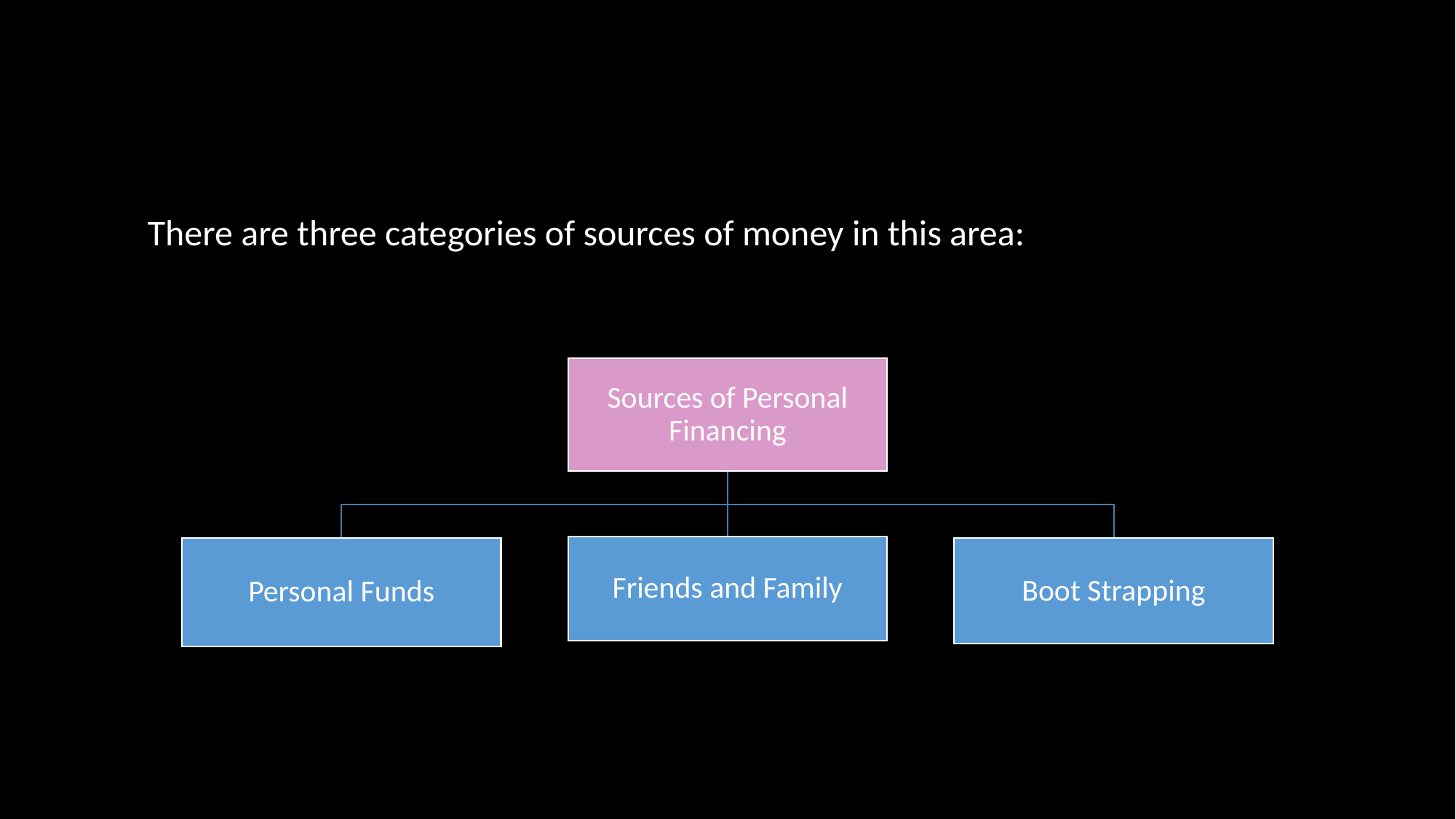

# There are three categories of sources of money in this area:
Sources of Personal Financing
Personal Funds
Friends and Family
Boot Strapping